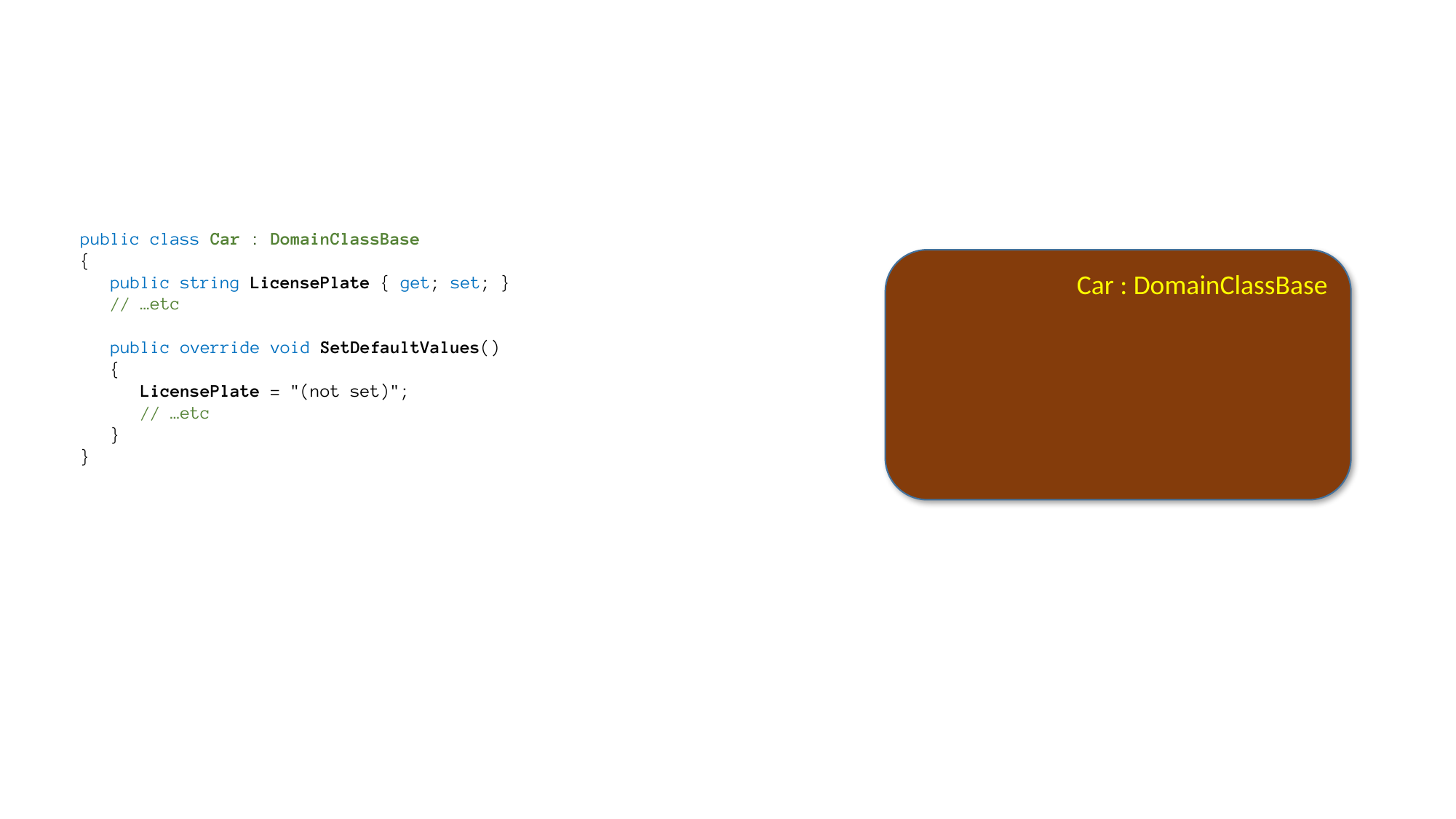

public class Car : DomainClassBase
{
   public string LicensePlate { get; set; }
   // …etc

   public override void SetDefaultValues()
   {
      LicensePlate = "(not set)";
      // …etc
   }
}

Car : DomainClassBase